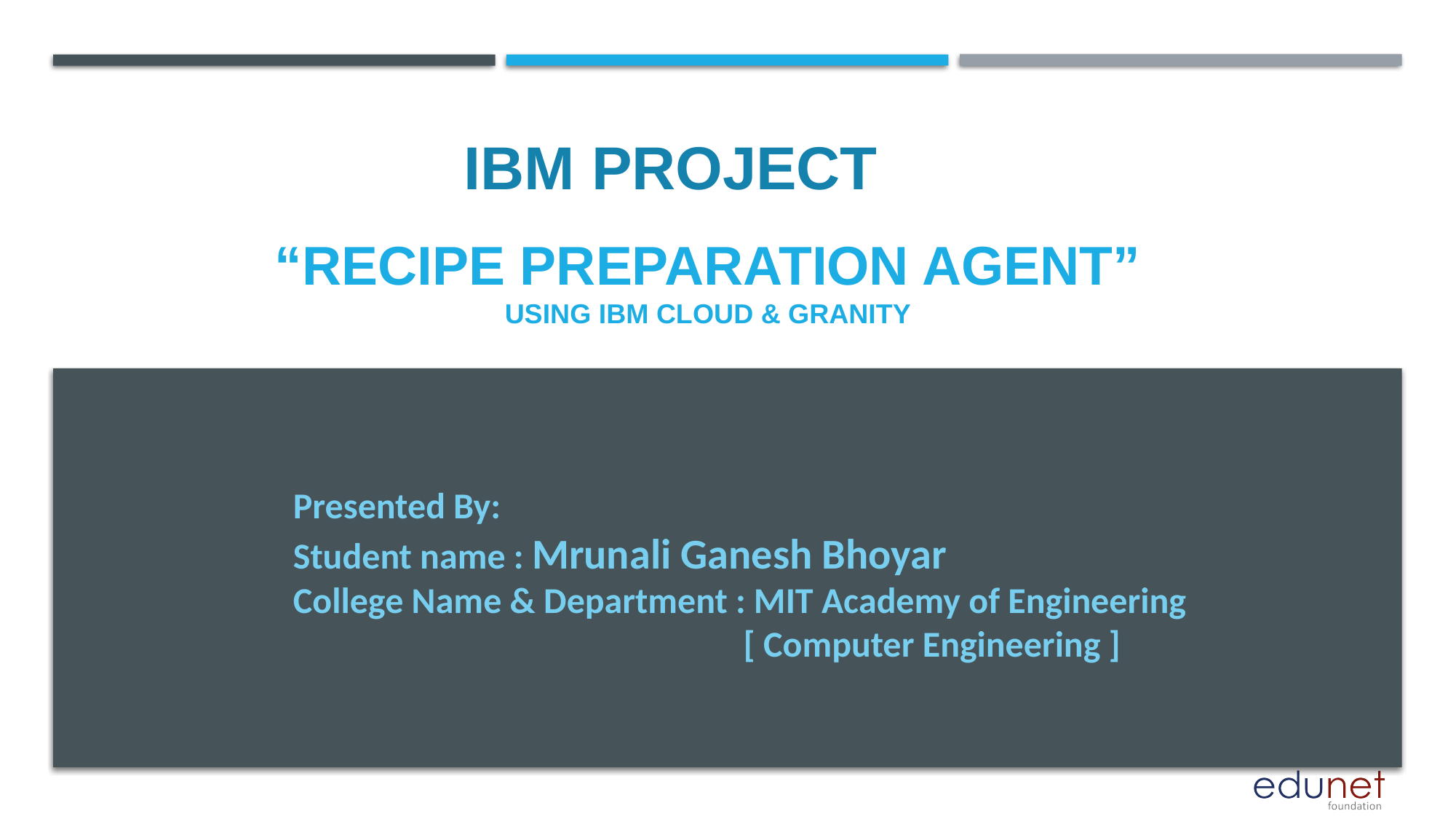

IBM PROJECT
# “Recipe Preparation Agent” using IBM Cloud & Granity
Presented By:
Student name : Mrunali Ganesh Bhoyar
College Name & Department : MIT Academy of Engineering
                                                       [ Computer Engineering ]